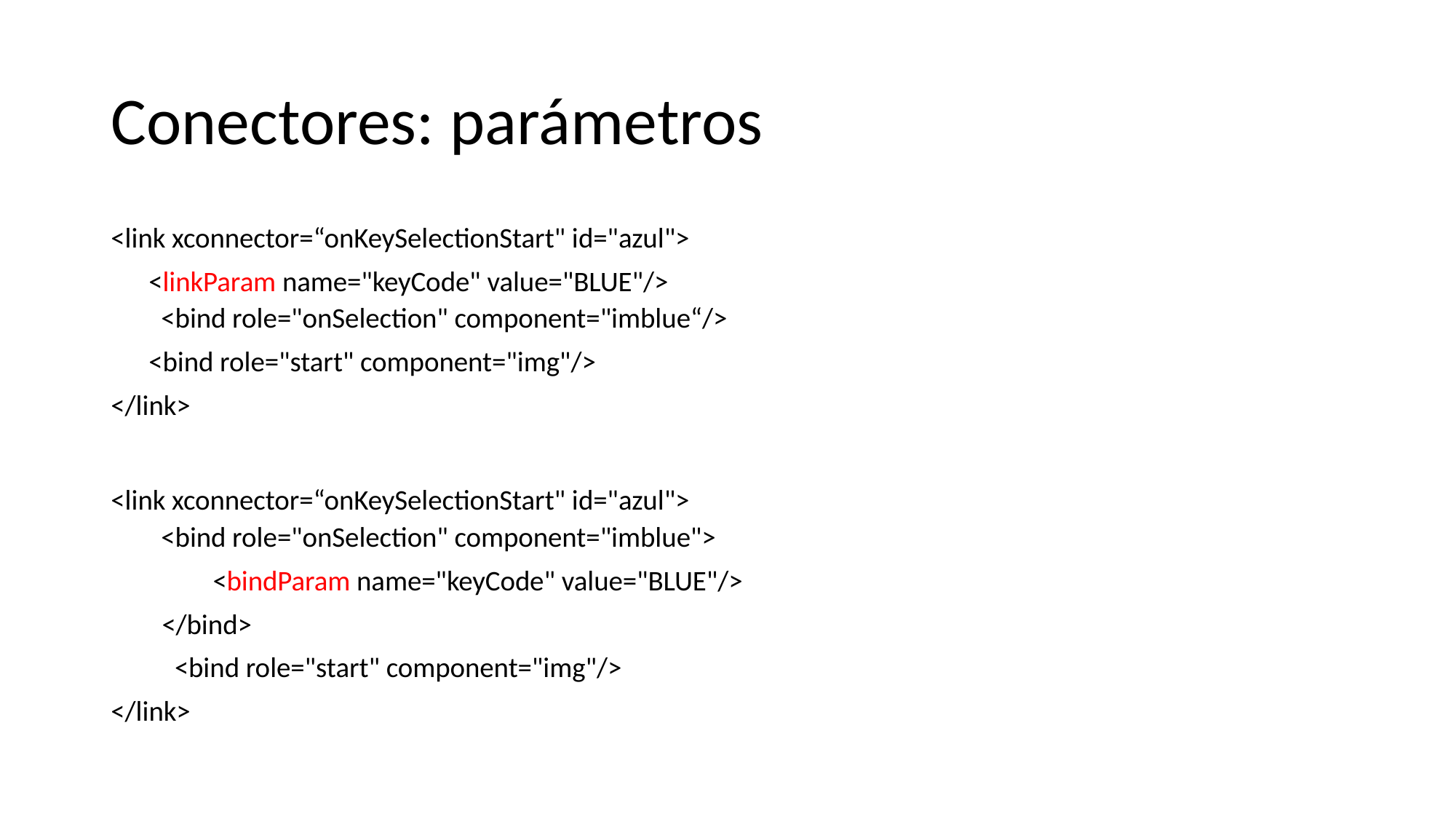

# Conectores: parámetros
<link xconnector=“onKeySelectionStart" id="azul">
	  <linkParam name="keyCode" value="BLUE"/>
<bind role="onSelection" component="imblue“/>
	  <bind role="start" component="img"/>
</link>

<link xconnector=“onKeySelectionStart" id="azul">
<bind role="onSelection" component="imblue">
                <bindParam name="keyCode" value="BLUE"/>
        </bind>
          <bind role="start" component="img"/>
</link>